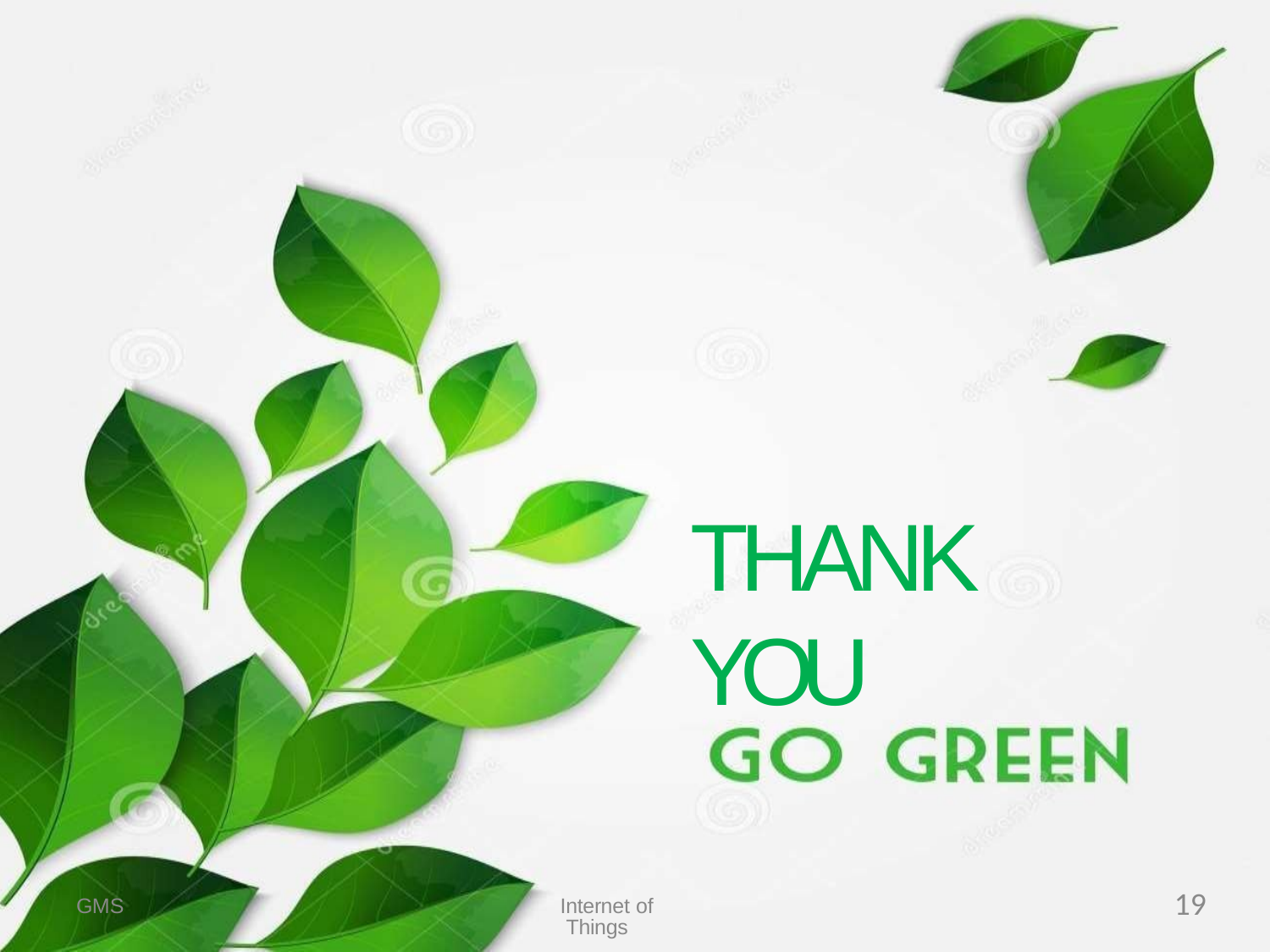

# THANK YOU
19
GMS
Internet of  Things